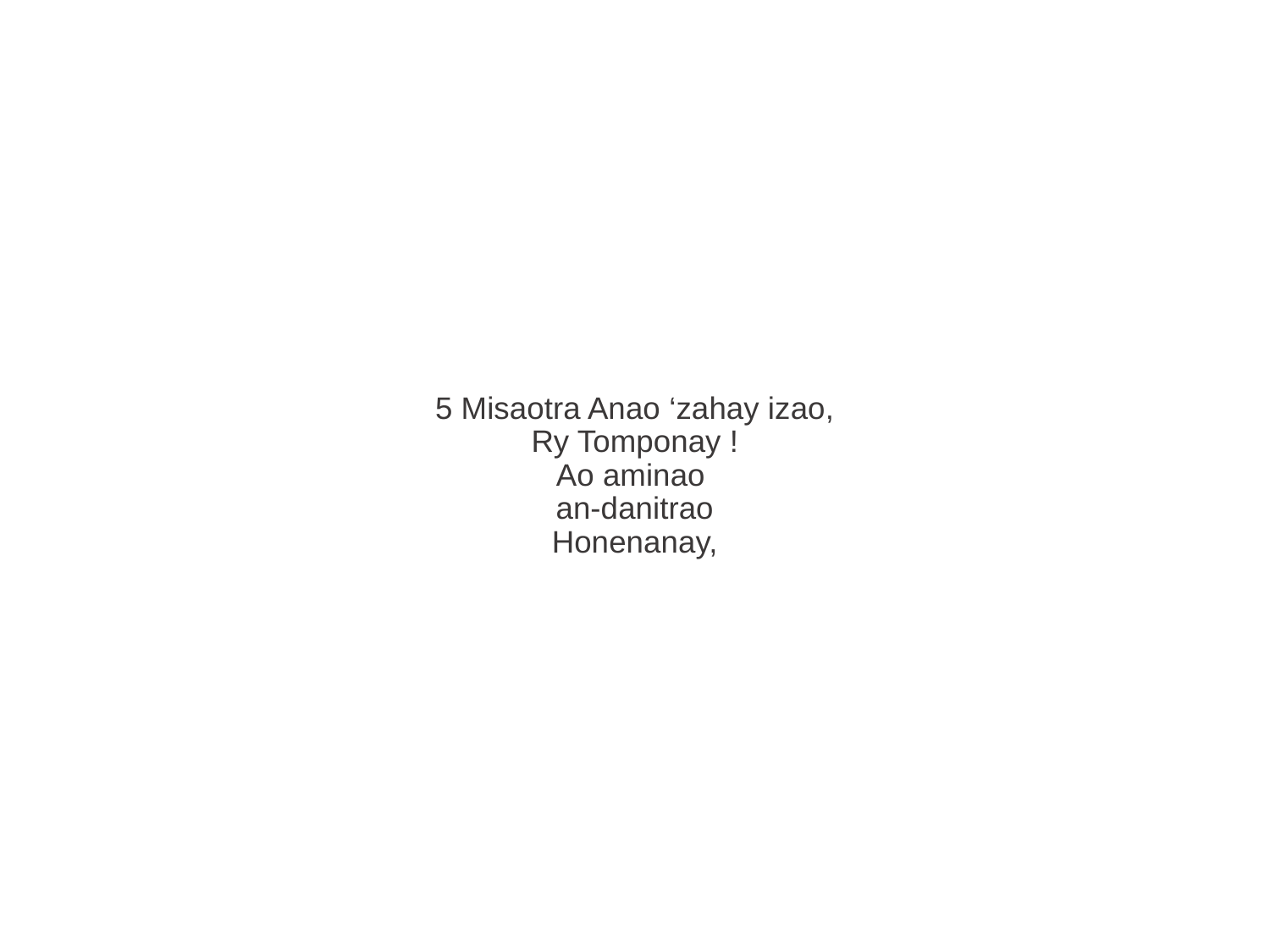

5 Misaotra Anao ‘zahay izao,
Ry Tomponay !
Ao aminao
an-danitrao
Honenanay,